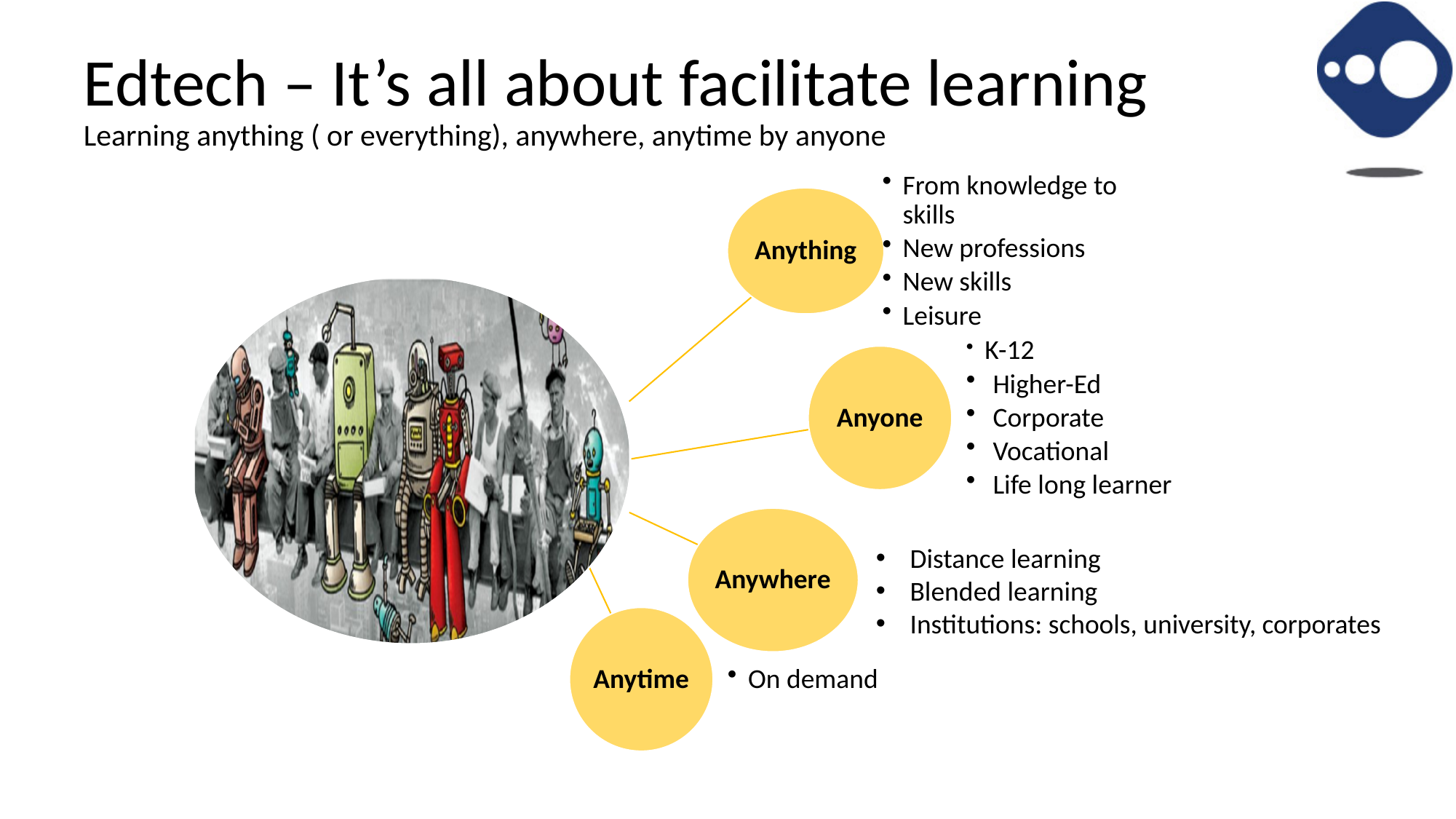

# Edtech – It’s all about facilitate learning Learning anything ( or everything), anywhere, anytime by anyone
Anything
From knowledge to skills
New professions
New skills
Leisure
Anyone
 K-12
 Higher-Ed
 Corporate
 Vocational
 Life long learner
Anywhere
Anytime
On demand

Distance learning
Blended learning
Institutions: schools, university, corporates